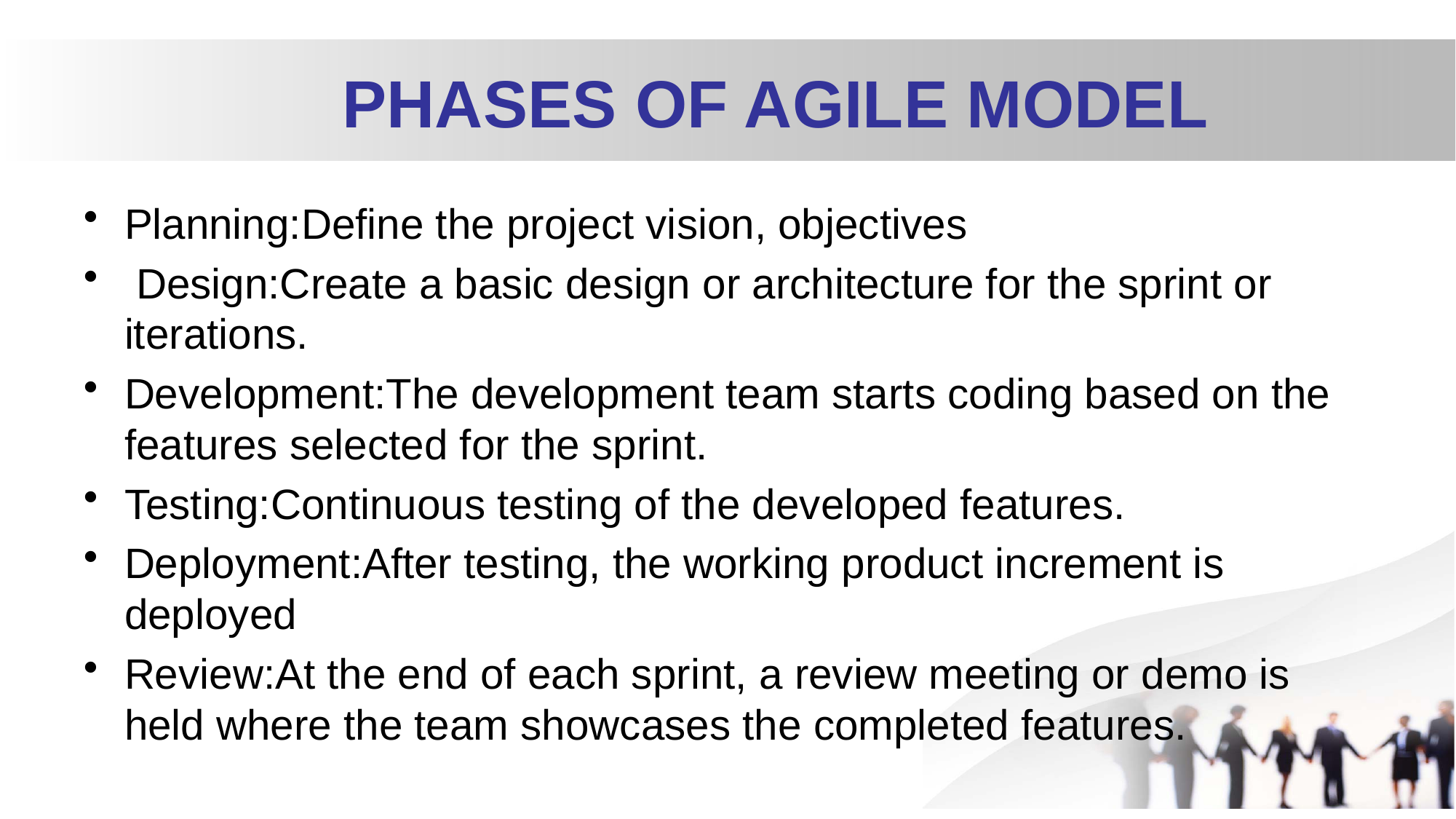

# PHASES OF AGILE MODEL
Planning:Define the project vision, objectives
 Design:Create a basic design or architecture for the sprint or iterations.
Development:The development team starts coding based on the features selected for the sprint.
Testing:Continuous testing of the developed features.
Deployment:After testing, the working product increment is deployed
Review:At the end of each sprint, a review meeting or demo is held where the team showcases the completed features.